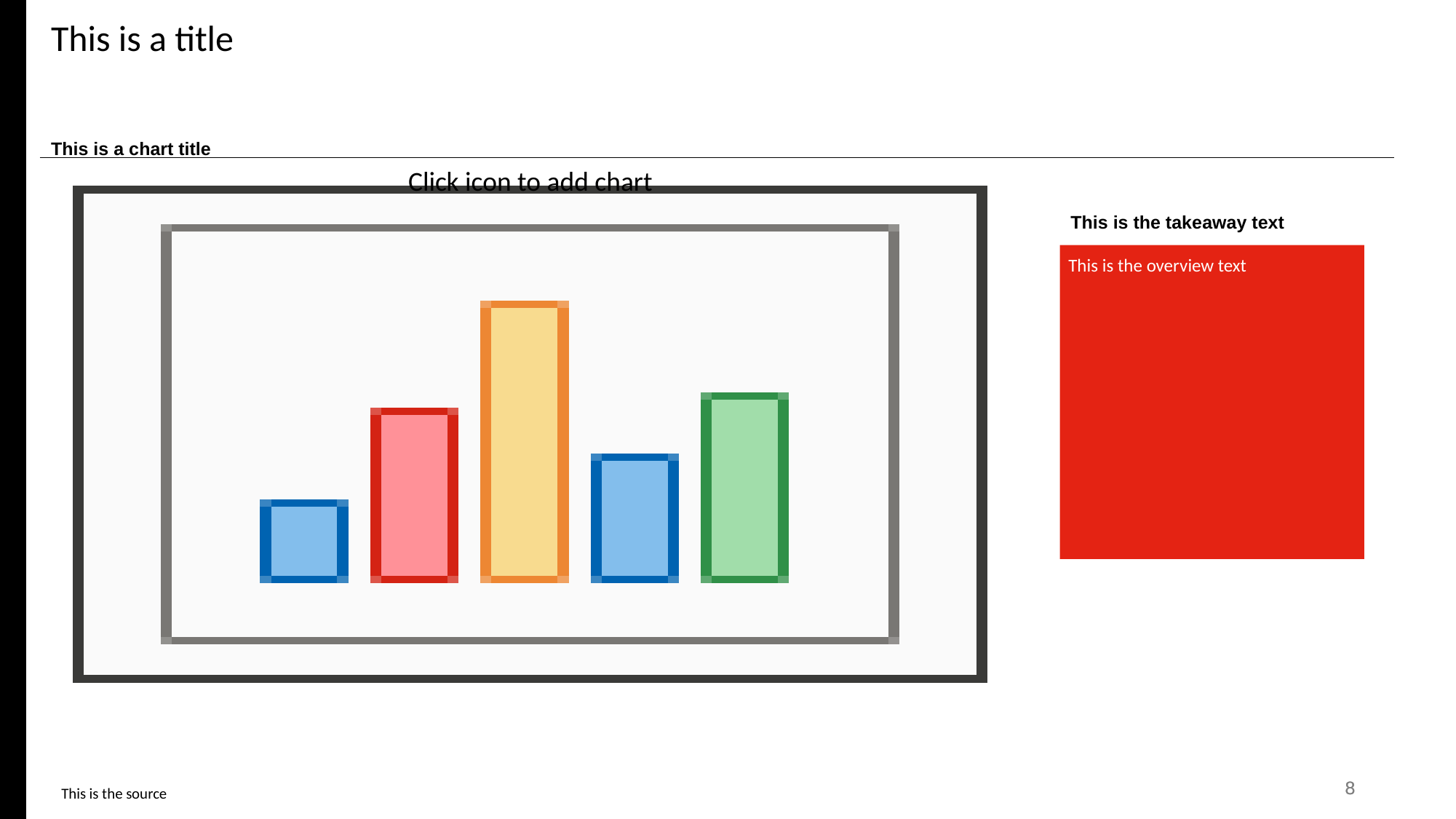

# This is a title
This is a chart title

This is the takeaway text
This is the overview text
This is the source